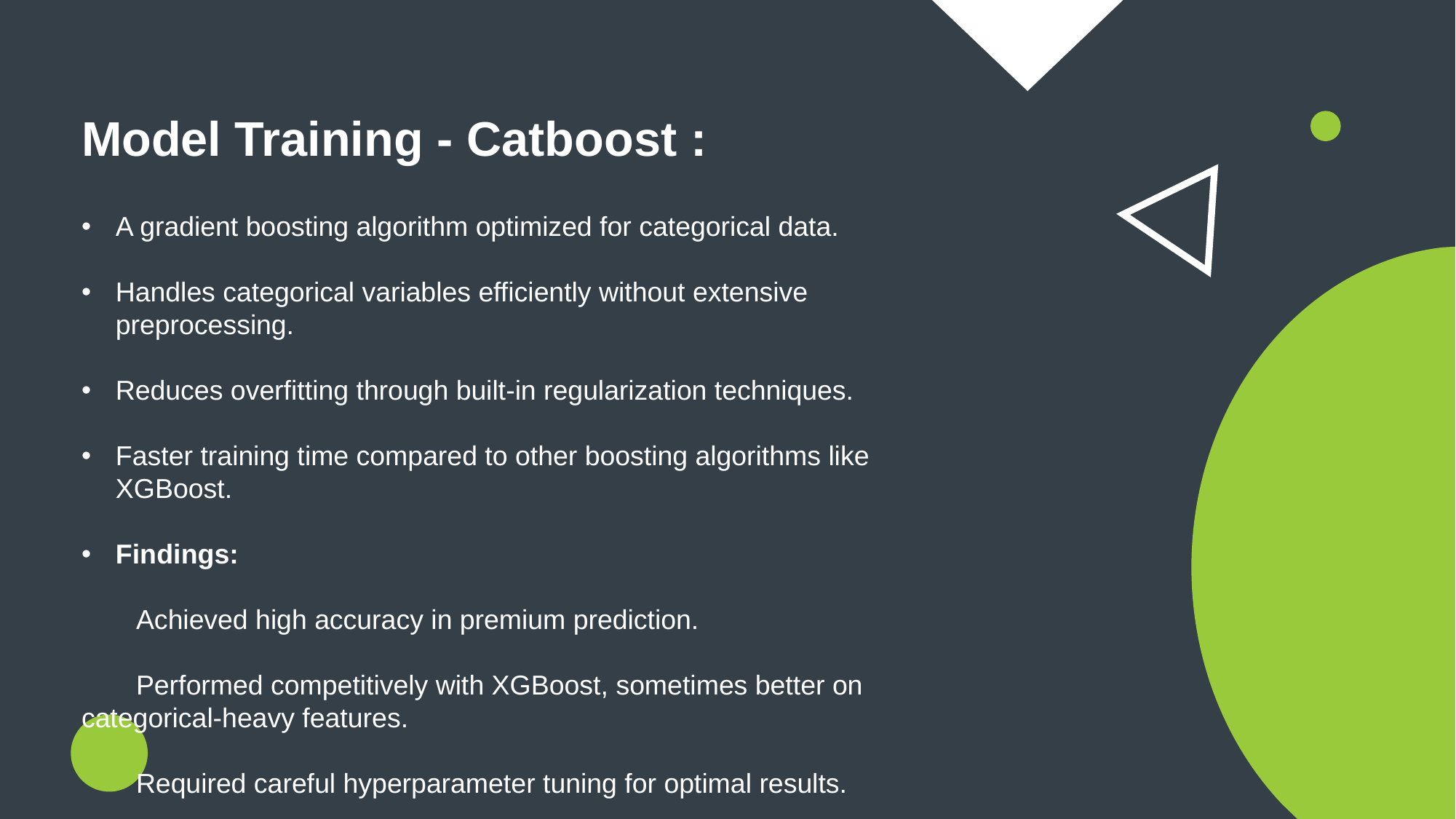

Model Training - Catboost :

A gradient boosting algorithm optimized for categorical data.

Handles categorical variables efficiently without extensive preprocessing.

Reduces overfitting through built-in regularization techniques.

Faster training time compared to other boosting algorithms like XGBoost.

Findings:

Achieved high accuracy in premium prediction.

Performed competitively with XGBoost, sometimes better on categorical-heavy features.

Required careful hyperparameter tuning for optimal results.